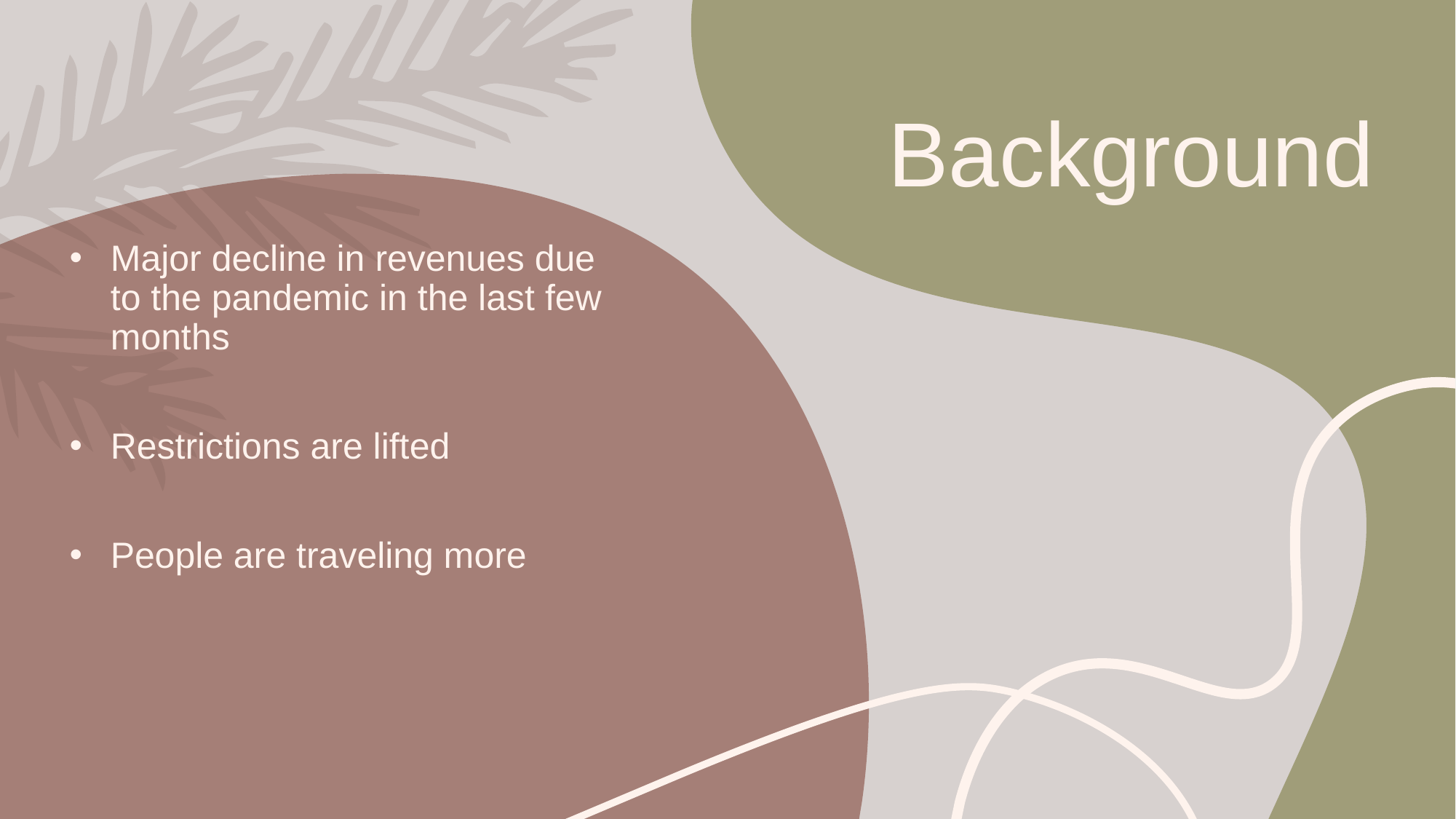

# Background
Major decline in revenues due to the pandemic in the last few months

Restrictions are lifted

People are traveling more